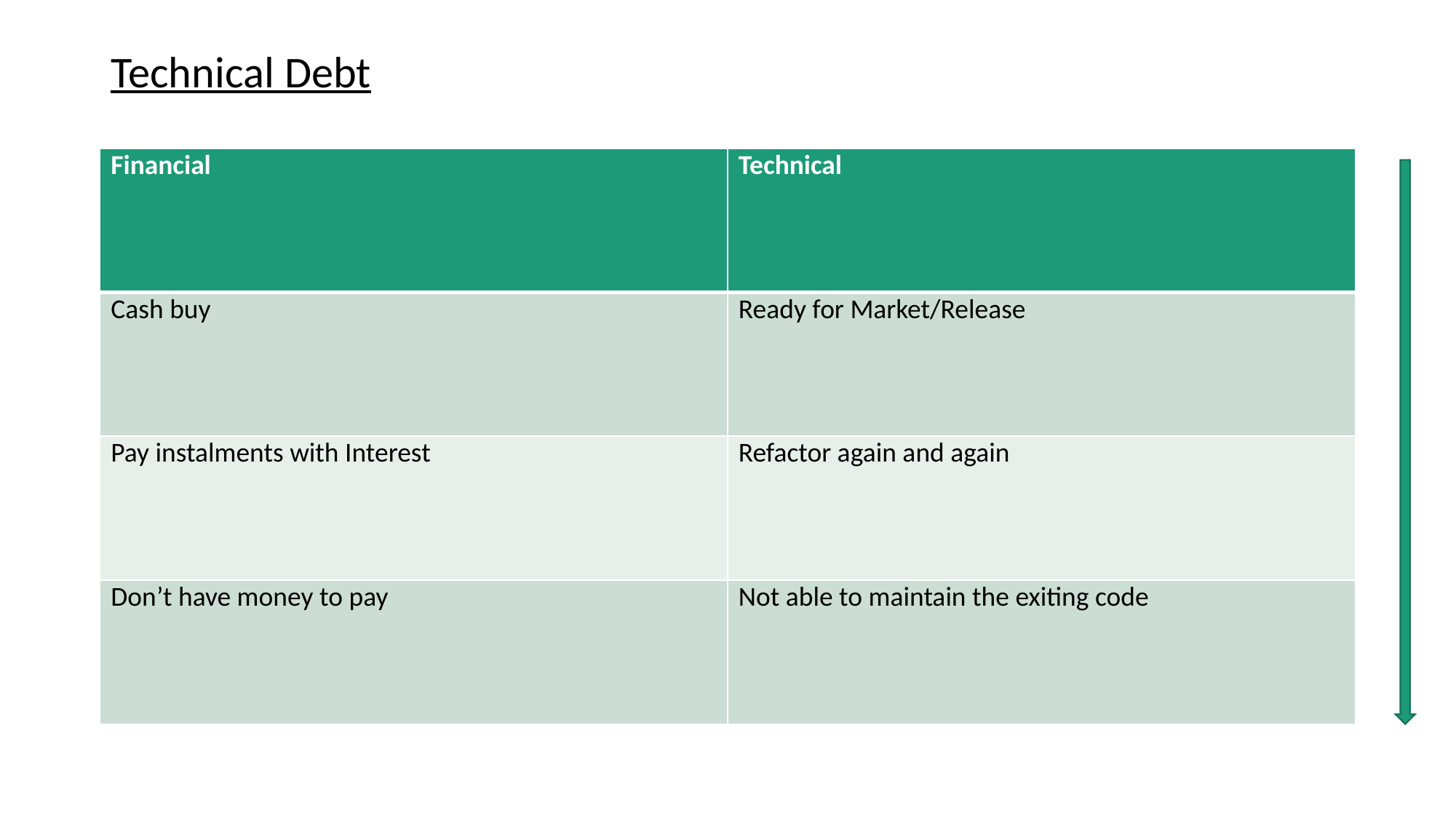

# Technical Debt
| Financial | Technical |
| --- | --- |
| Cash buy | Ready for Market/Release |
| Pay instalments with Interest | Refactor again and again |
| Don’t have money to pay | Not able to maintain the exiting code |